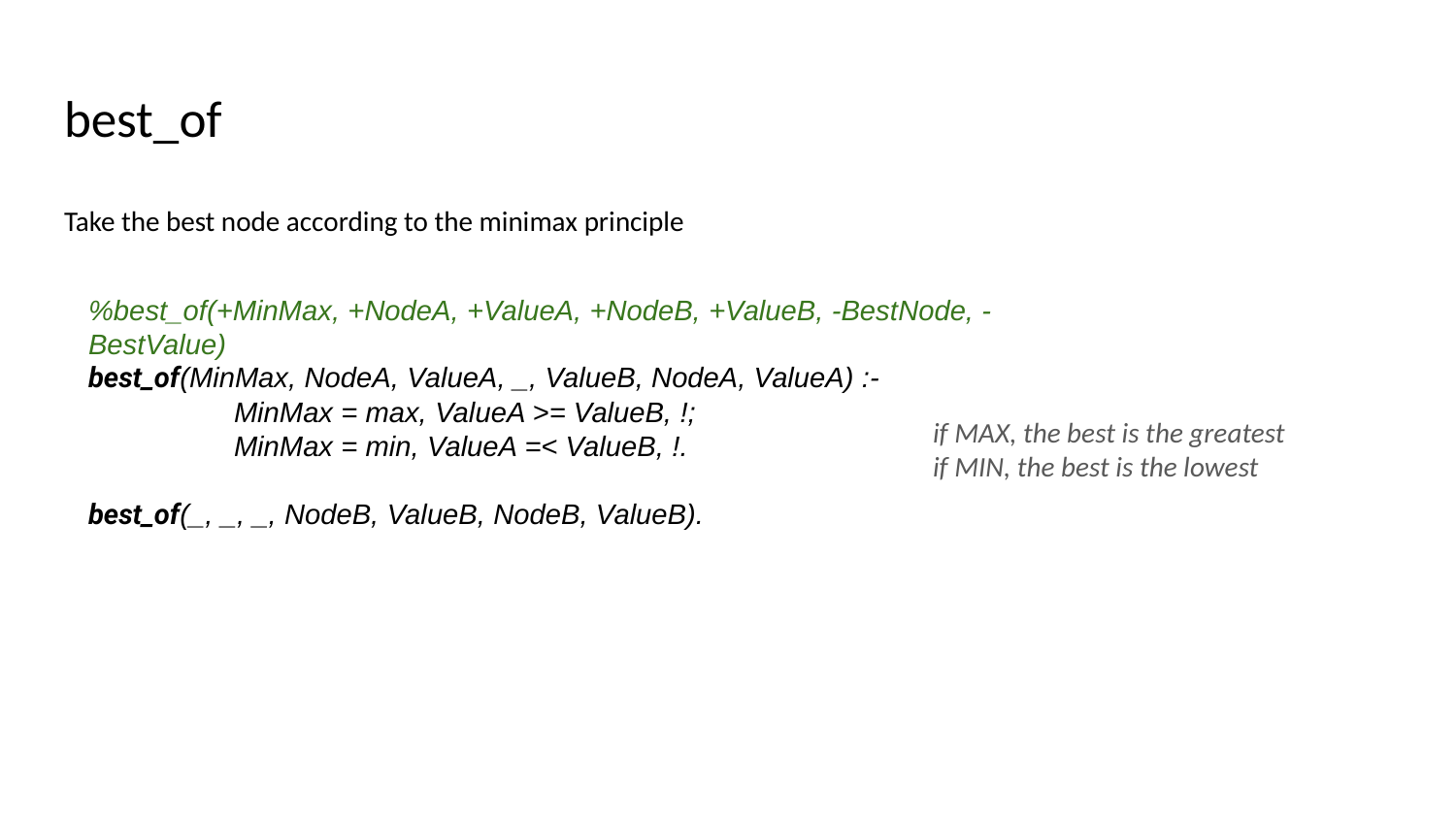

# best_of
Take the best node according to the minimax principle
%best_of(+MinMax, +NodeA, +ValueA, +NodeB, +ValueB, -BestNode, -BestValue)
best_of(MinMax, NodeA, ValueA, _, ValueB, NodeA, ValueA) :-
    	MinMax = max, ValueA >= ValueB, !;
	MinMax = min, ValueA =< ValueB, !.

best_of(_, _, _, NodeB, ValueB, NodeB, ValueB).
if MAX, the best is the greatest
if MIN, the best is the lowest